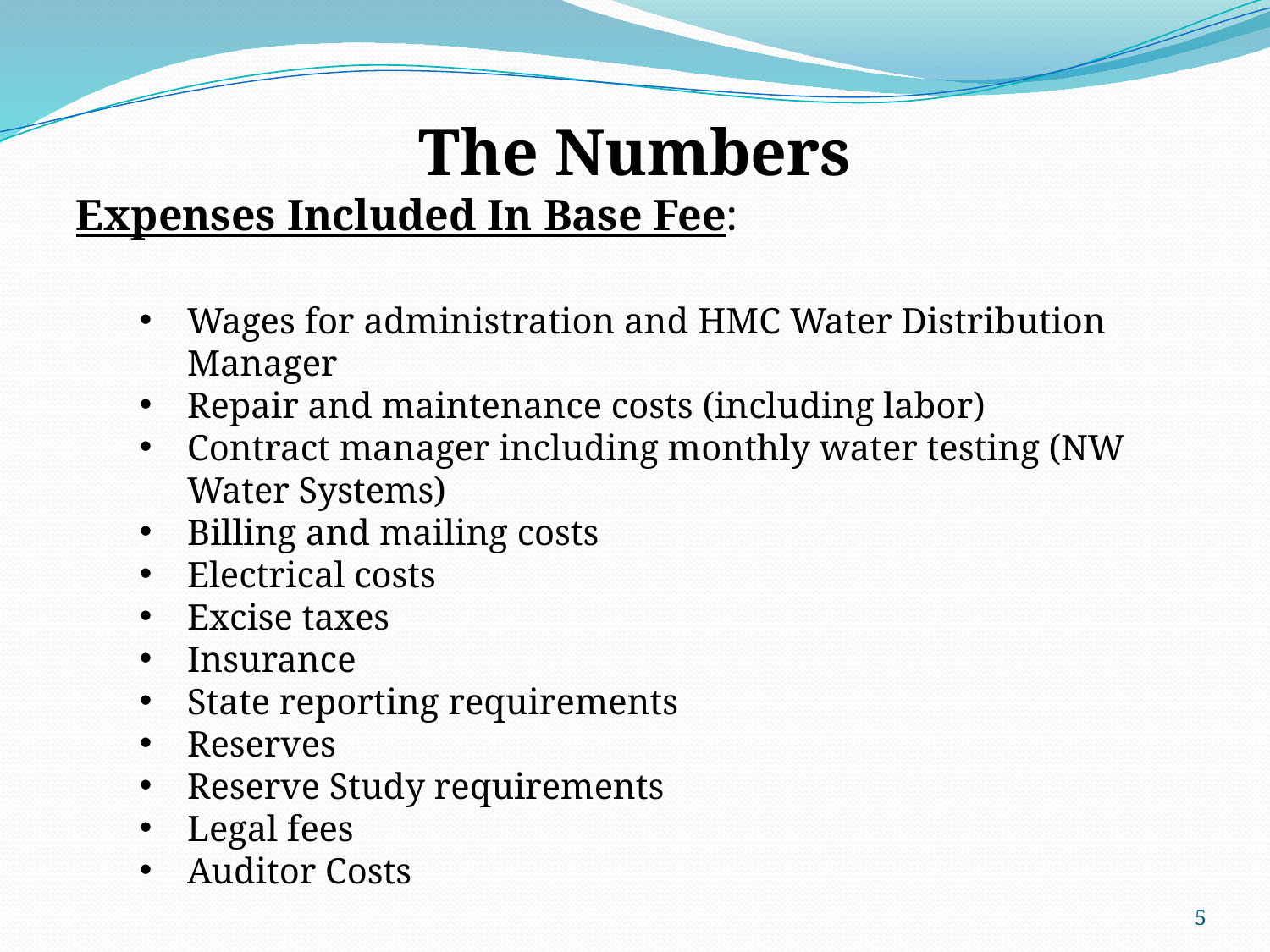

The Numbers
Expenses Included In Base Fee:

Wages for administration and HMC Water Distribution  Manager
Repair and maintenance costs (including labor)
Contract manager including monthly water testing (NW Water Systems)
Billing and mailing costs
Electrical costs
Excise taxes
Insurance
State reporting requirements
Reserves
Reserve Study requirements
Legal fees
Auditor Costs

5